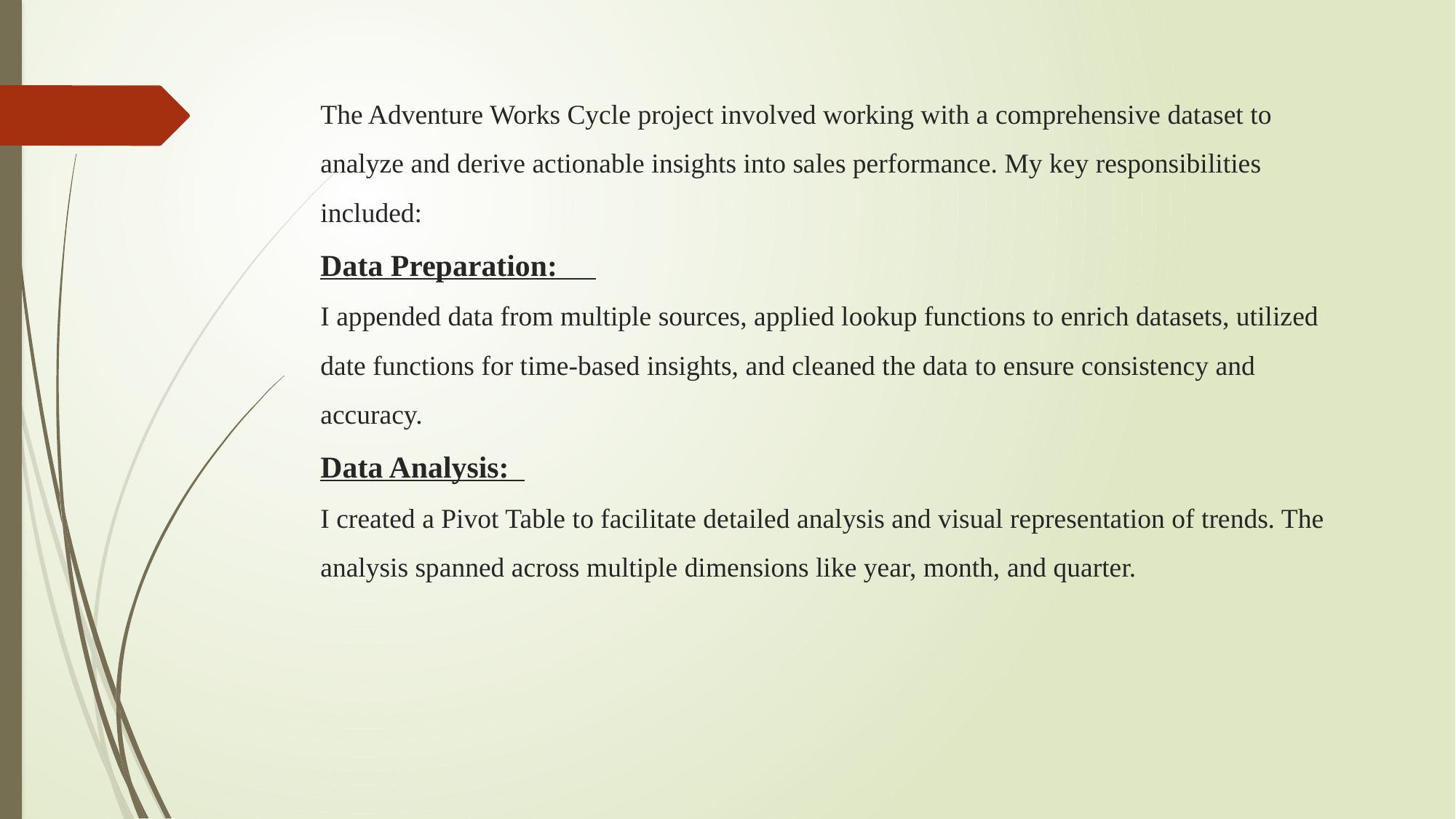

# The Adventure Works Cycle project involved working with a comprehensive dataset to analyze and derive actionable insights into sales performance. My key responsibilities included: Data Preparation: I appended data from multiple sources, applied lookup functions to enrich datasets, utilized date functions for time-based insights, and cleaned the data to ensure consistency and accuracy. Data Analysis: I created a Pivot Table to facilitate detailed analysis and visual representation of trends. The analysis spanned across multiple dimensions like year, month, and quarter.